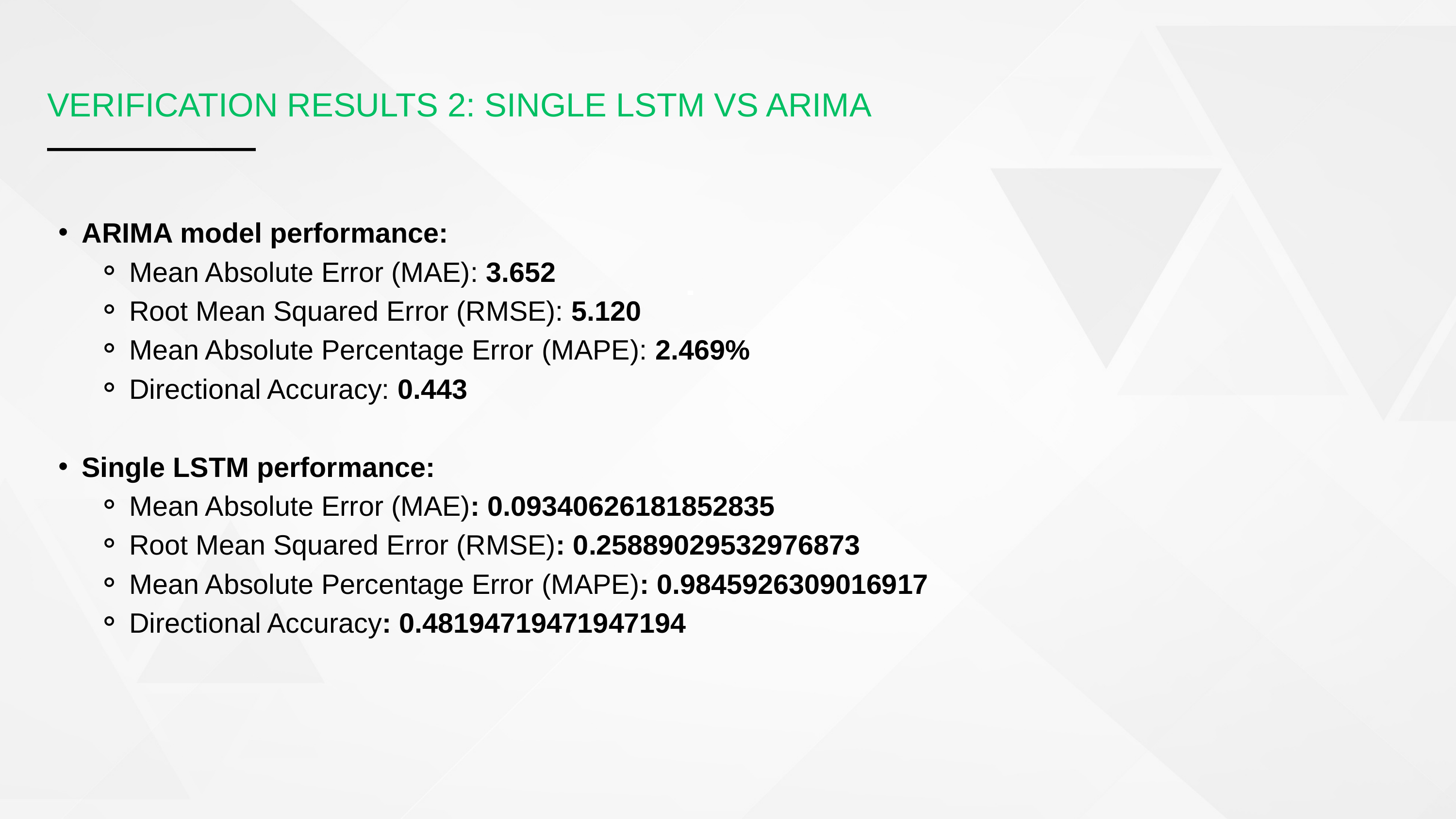

VERIFICATION RESULTS 2: SINGLE LSTM VS ARIMA

ARIMA model performance:
Mean Absolute Error (MAE): 3.652
Root Mean Squared Error (RMSE): 5.120
Mean Absolute Percentage Error (MAPE): 2.469%
Directional Accuracy: 0.443

Single LSTM performance:
Mean Absolute Error (MAE): 0.09340626181852835
Root Mean Squared Error (RMSE): 0.25889029532976873
Mean Absolute Percentage Error (MAPE): 0.9845926309016917
Directional Accuracy: 0.48194719471947194